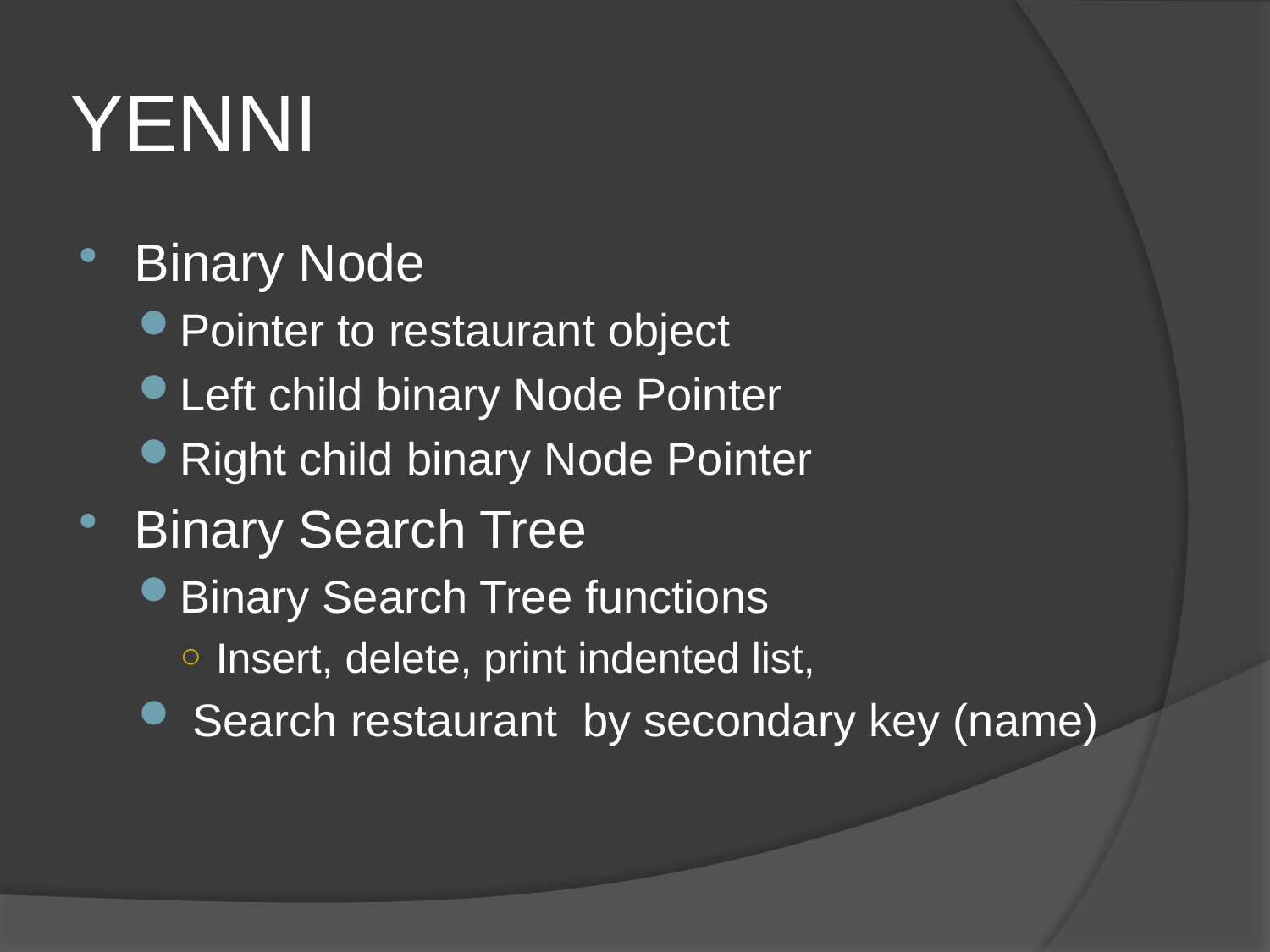

# YENNI
Binary Node
Pointer to restaurant object
Left child binary Node Pointer
Right child binary Node Pointer
Binary Search Tree
Binary Search Tree functions
Insert, delete, print indented list,
 Search restaurant  by secondary key (name)